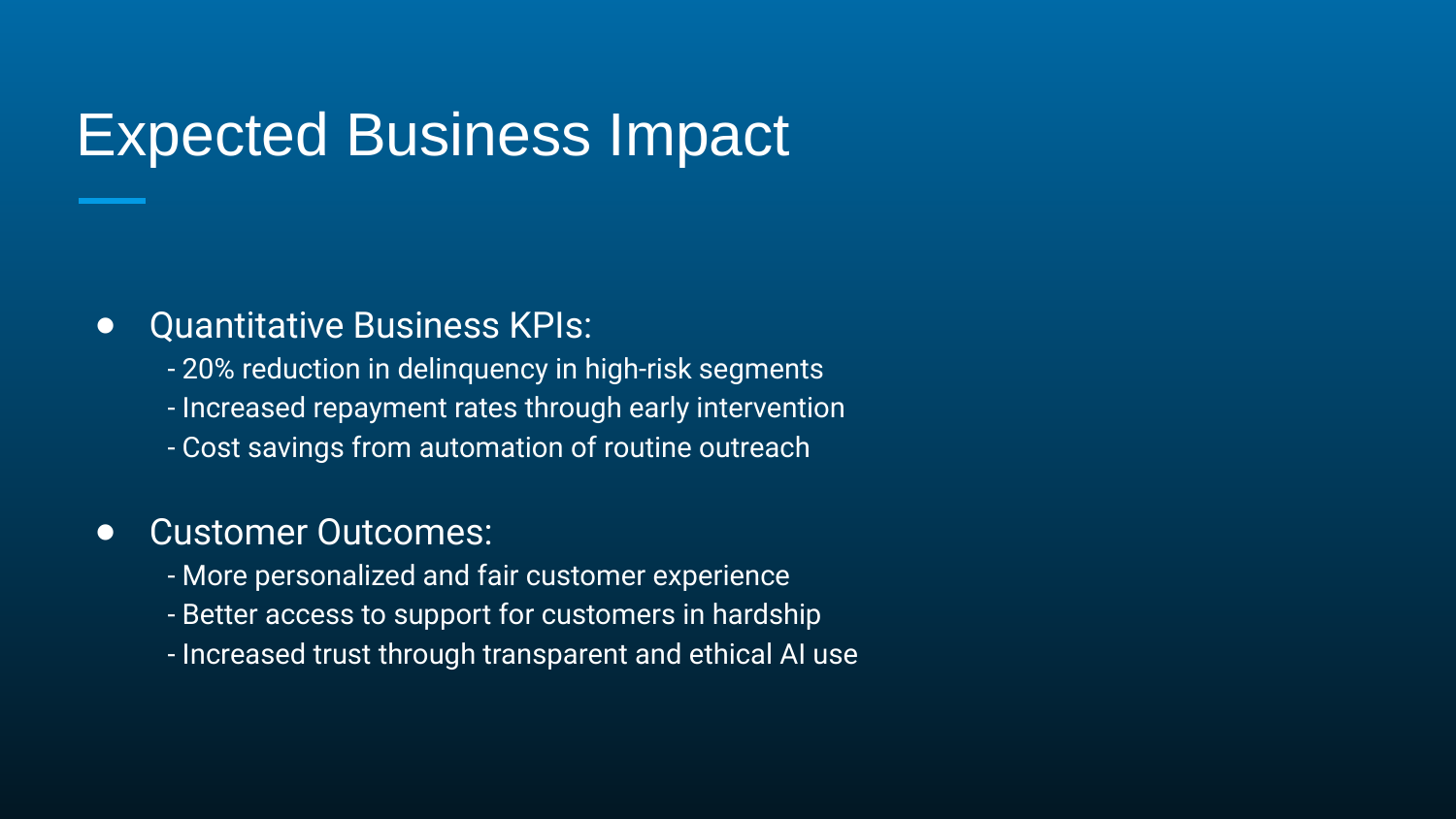

# Expected Business Impact

Quantitative Business KPIs:
- 20% reduction in delinquency in high-risk segments
- Increased repayment rates through early intervention
- Cost savings from automation of routine outreach

Customer Outcomes:
- More personalized and fair customer experience
- Better access to support for customers in hardship
- Increased trust through transparent and ethical AI use